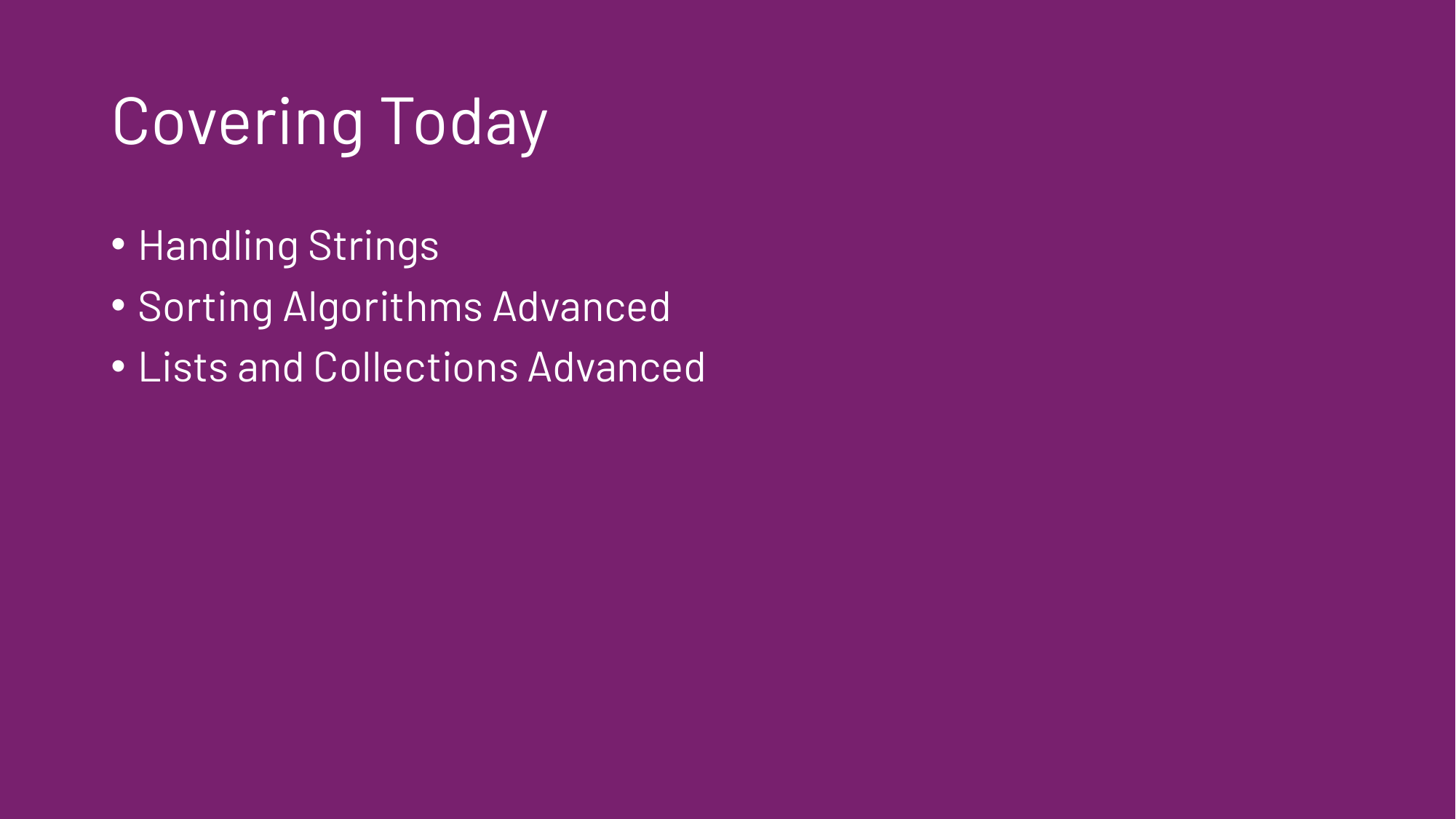

# Covering Today
Handling Strings
Sorting Algorithms Advanced
Lists and Collections Advanced